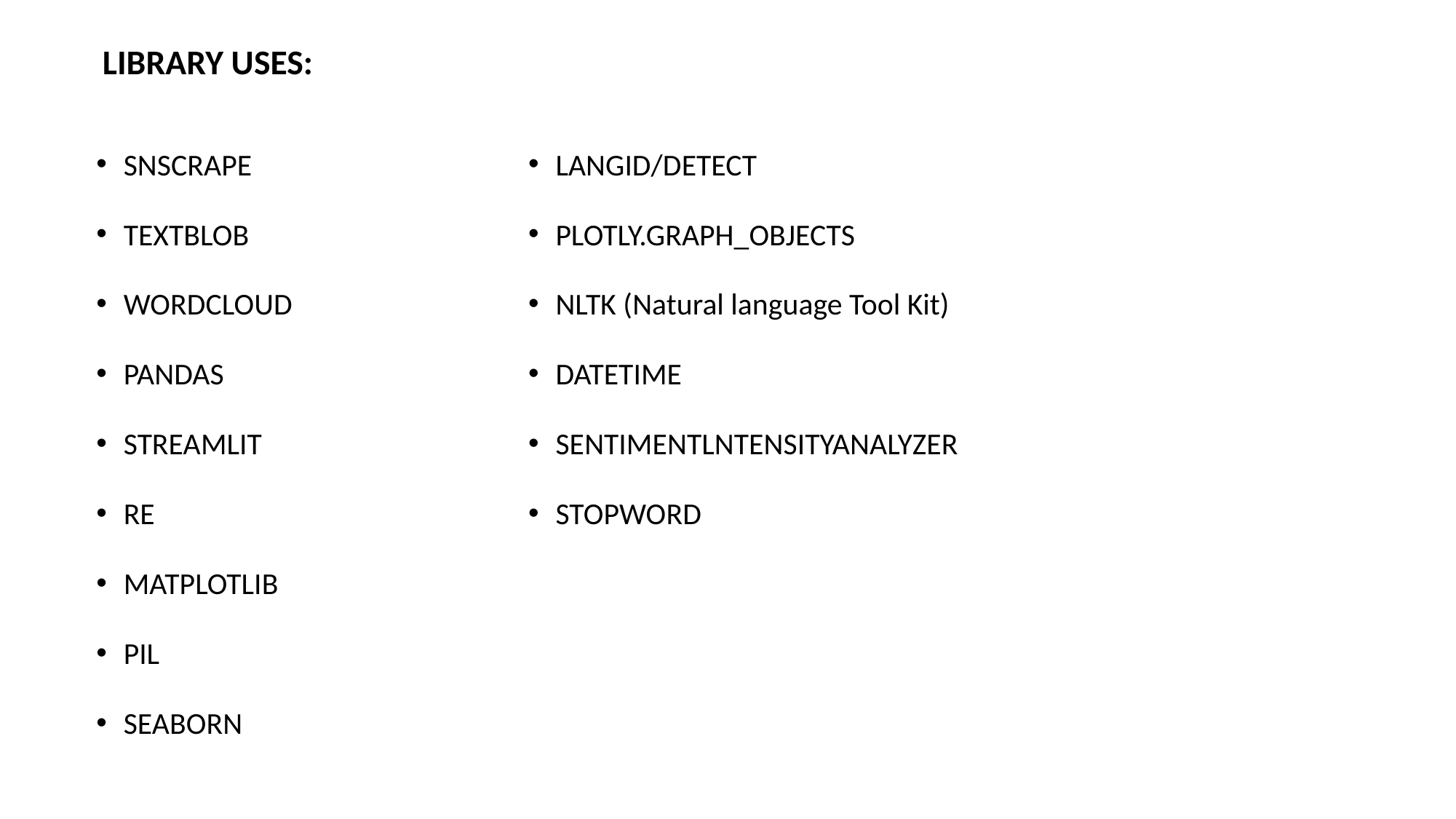

# LIBRARY USES:
SNSCRAPE
TEXTBLOB
WORDCLOUD
PANDAS
STREAMLIT
RE
MATPLOTLIB
PIL
SEABORN
LANGID/DETECT
PLOTLY.GRAPH_OBJECTS
NLTK (Natural language Tool Kit)
DATETIME
SENTIMENTLNTENSITYANALYZER
STOPWORD